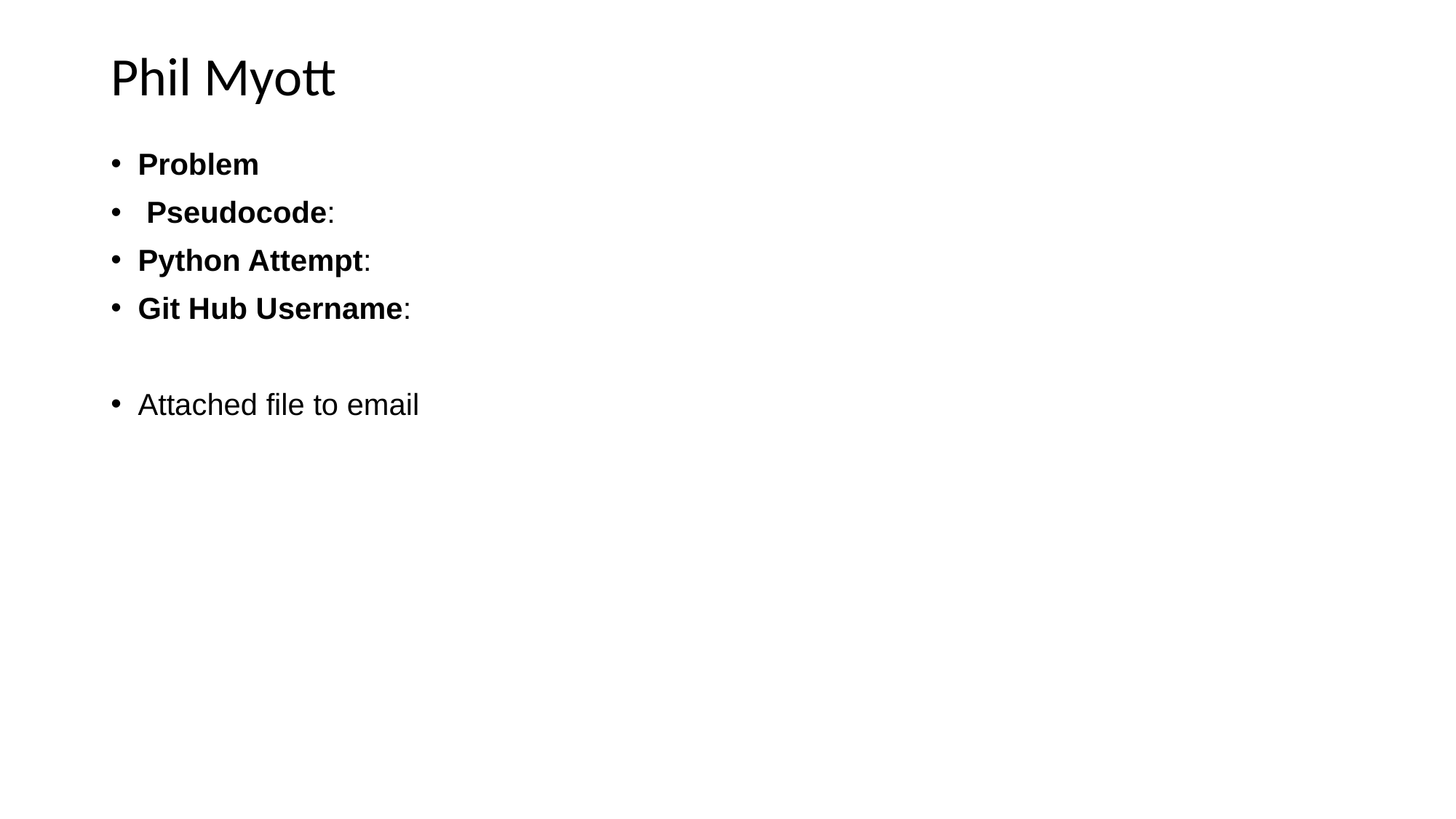

Phil Myott
Problem
 Pseudocode:
Python Attempt:
Git Hub Username:

Attached file to email